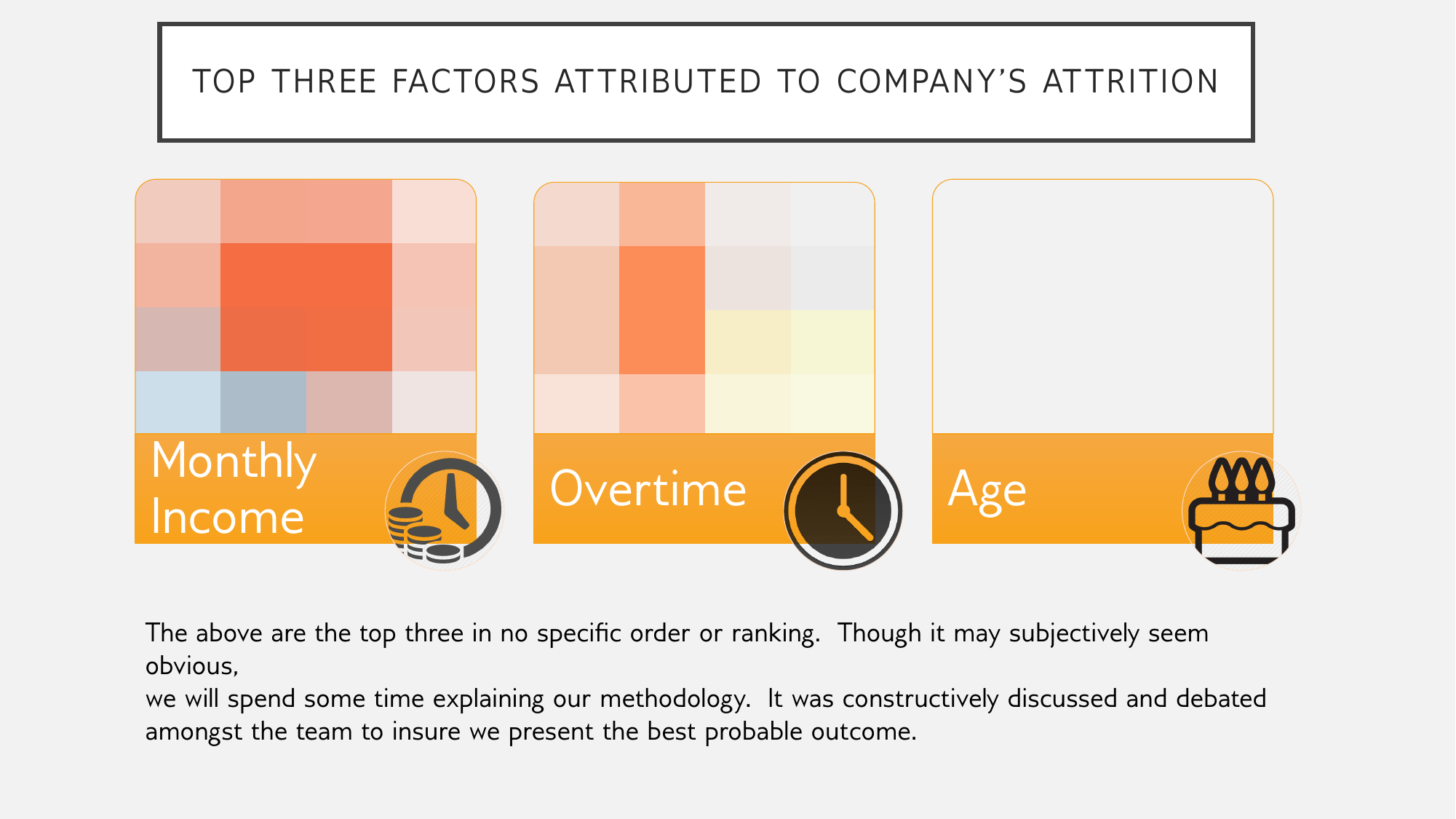

Monthly Income
Overtime
Age
# Top Three factors Attributed to Company’s Attrition
The above are the top three in no specific order or ranking.  Though it may subjectively seem obvious,
we will spend some time explaining our methodology.  It was constructively discussed and debated amongst the team to insure we present the best probable outcome.